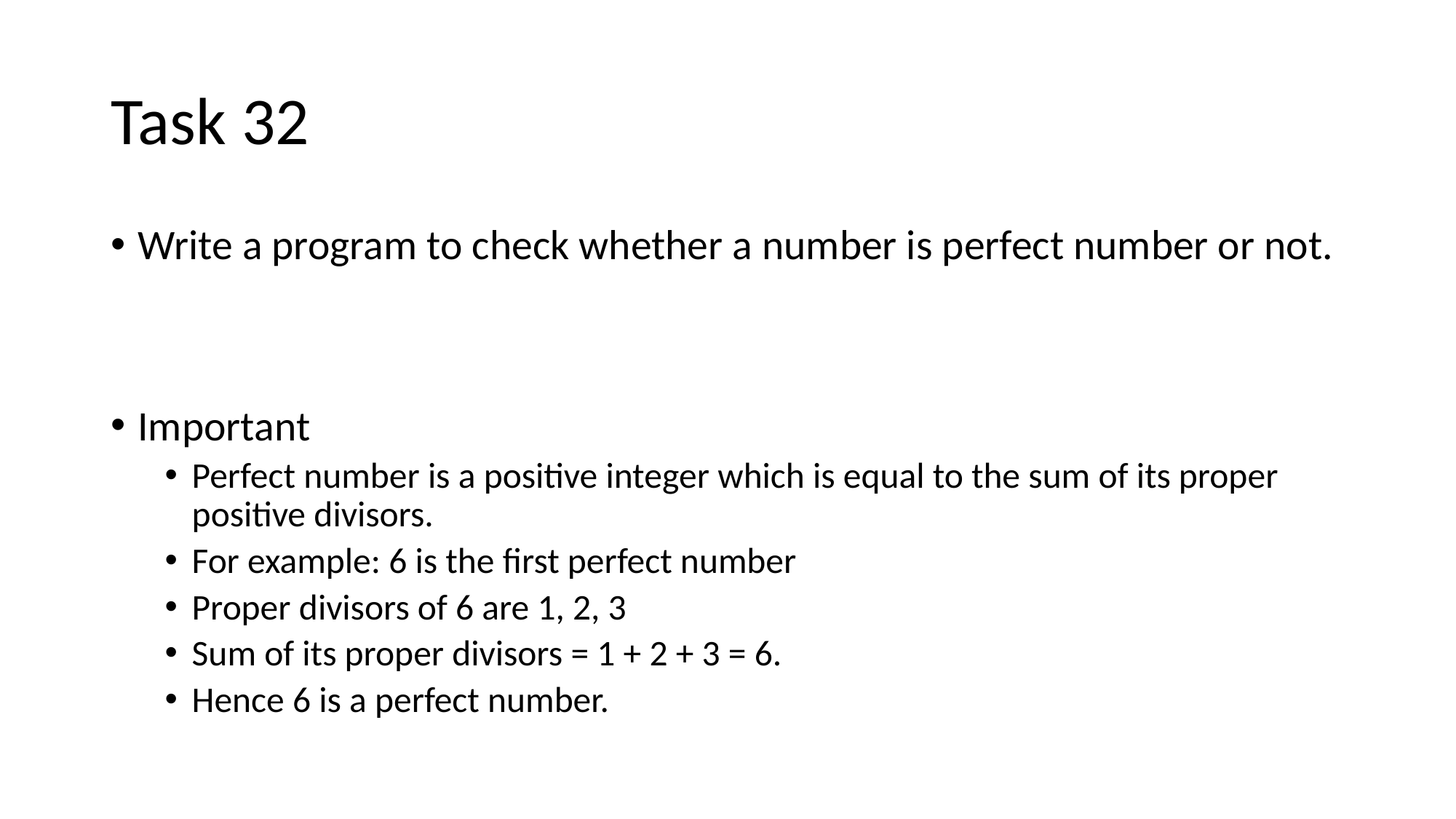

# Task 32
Write a program to check whether a number is perfect number or not.

Important
Perfect number is a positive integer which is equal to the sum of its proper positive divisors.
For example: 6 is the first perfect number
Proper divisors of 6 are 1, 2, 3
Sum of its proper divisors = 1 + 2 + 3 = 6.
Hence 6 is a perfect number.